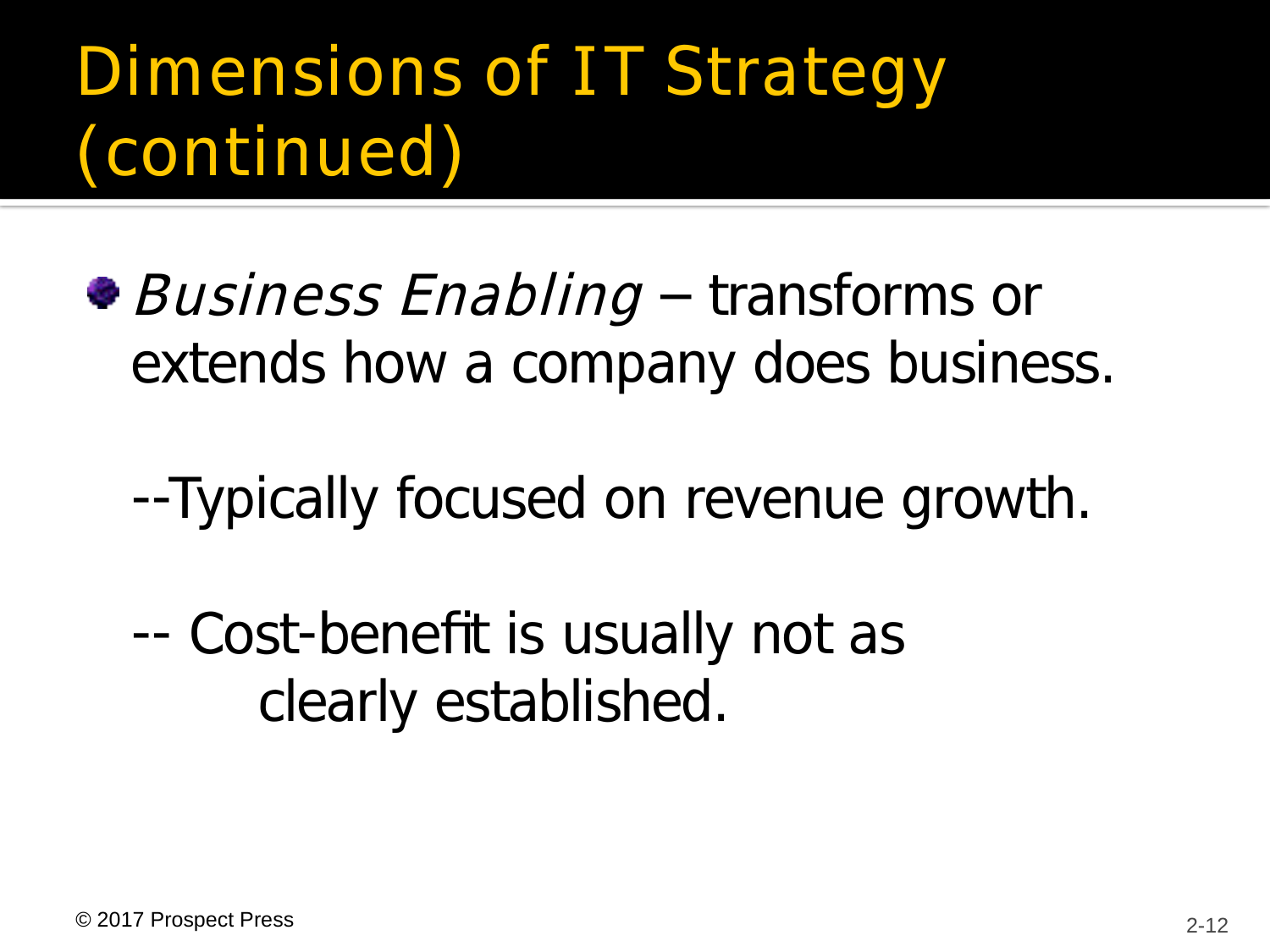

# Dimensions of IT Strategy (continued)
Business Enabling – transforms or extends how a company does business.

 	--Typically focused on revenue growth.

 	-- Cost-benefit is usually not as
		clearly established.
			2-12